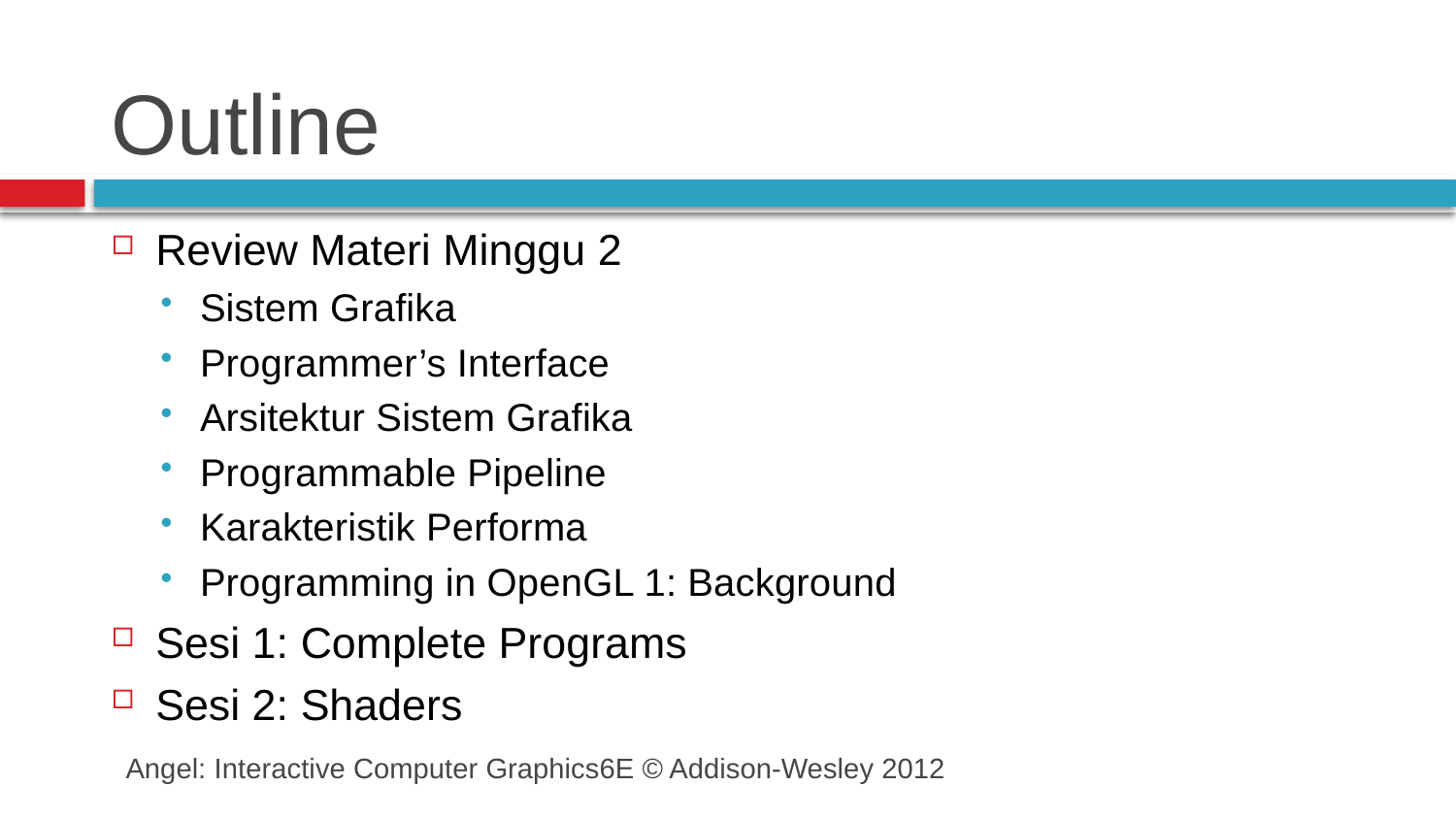

# Outline
Review Materi Minggu 2
Sistem Grafika
Programmer’s Interface
Arsitektur Sistem Grafika
Programmable Pipeline
Karakteristik Performa
Programming in OpenGL 1: Background
Sesi 1: Complete Programs
Sesi 2: Shaders
Angel: Interactive Computer Graphics6E © Addison-Wesley 2012